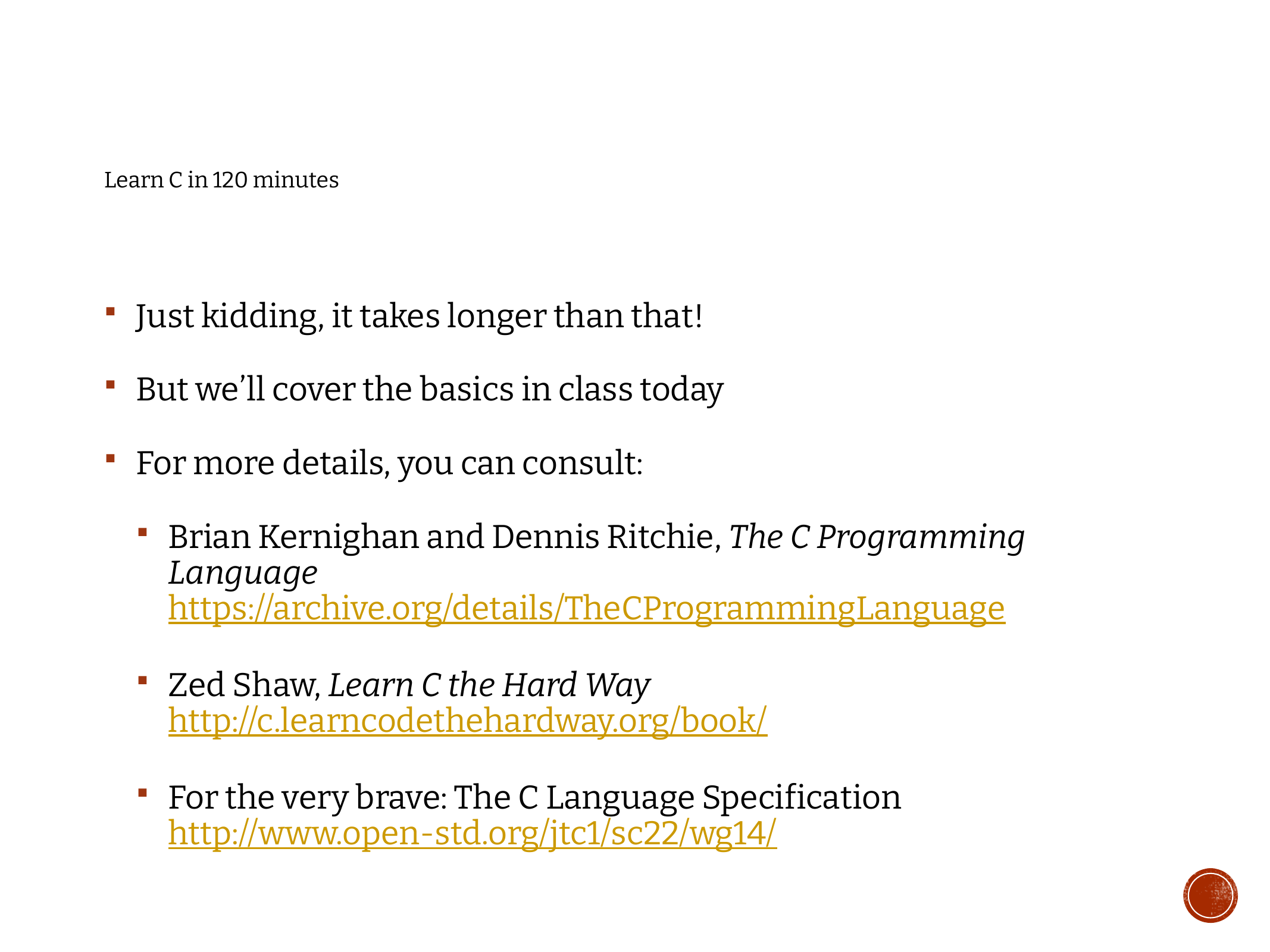

# Learn C in 120 minutes
Just kidding, it takes longer than that!
But we’ll cover the basics in class today
For more details, you can consult:
Brian Kernighan and Dennis Ritchie, The C Programming Language
https://archive.org/details/TheCProgrammingLanguage
Zed Shaw, Learn C the Hard Way
http://c.learncodethehardway.org/book/
For the very brave: The C Language Specification
http://www.open-std.org/jtc1/sc22/wg14/